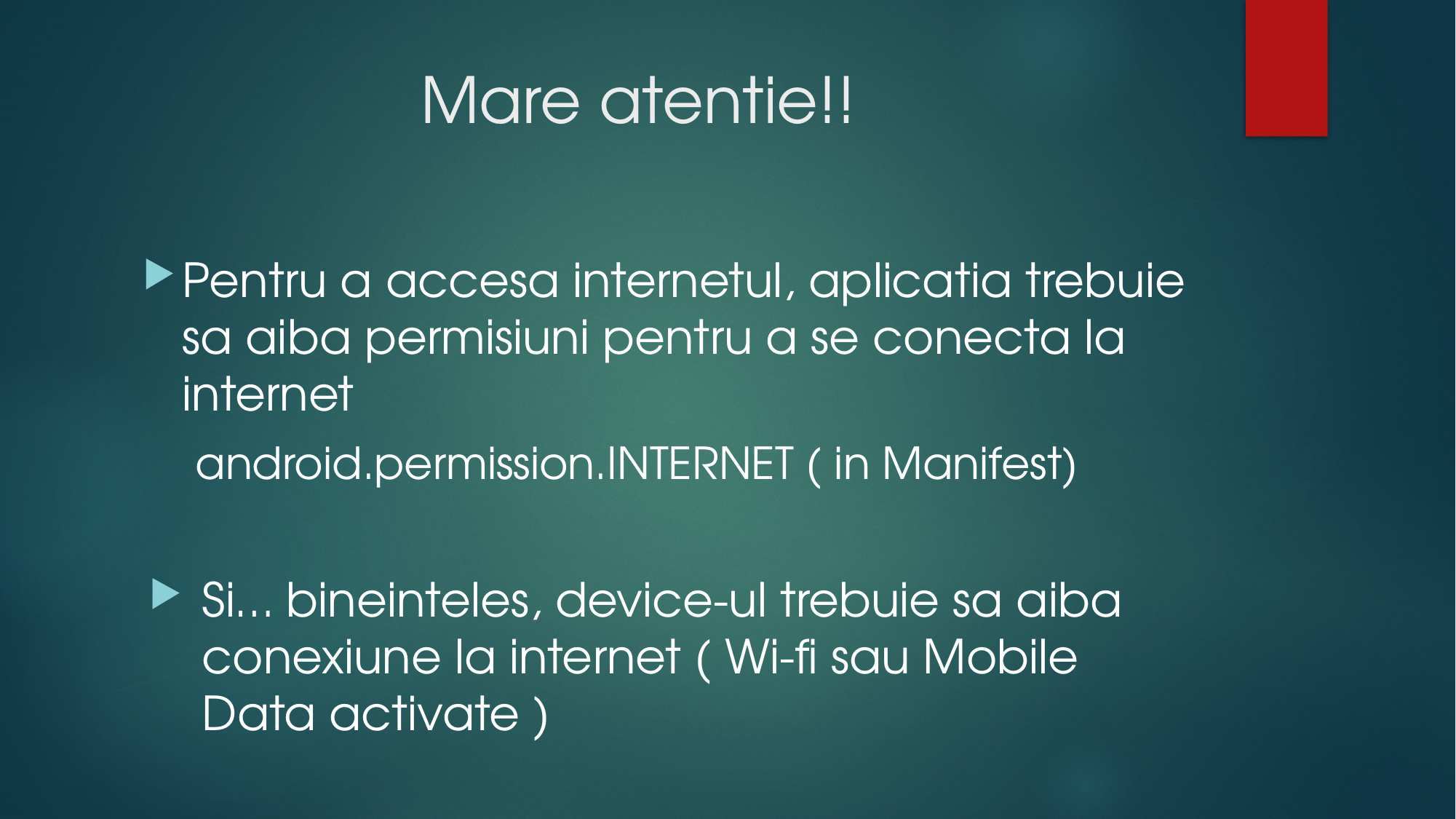

# Mare atentie!!
Pentru a accesa internetul, aplicatia trebuie sa aiba permisiuni pentru a se conecta la internet
android.permission.INTERNET ( in Manifest)

Si… bineinteles, device-ul trebuie sa aiba conexiune la internet ( Wi-fi sau Mobile Data activate )